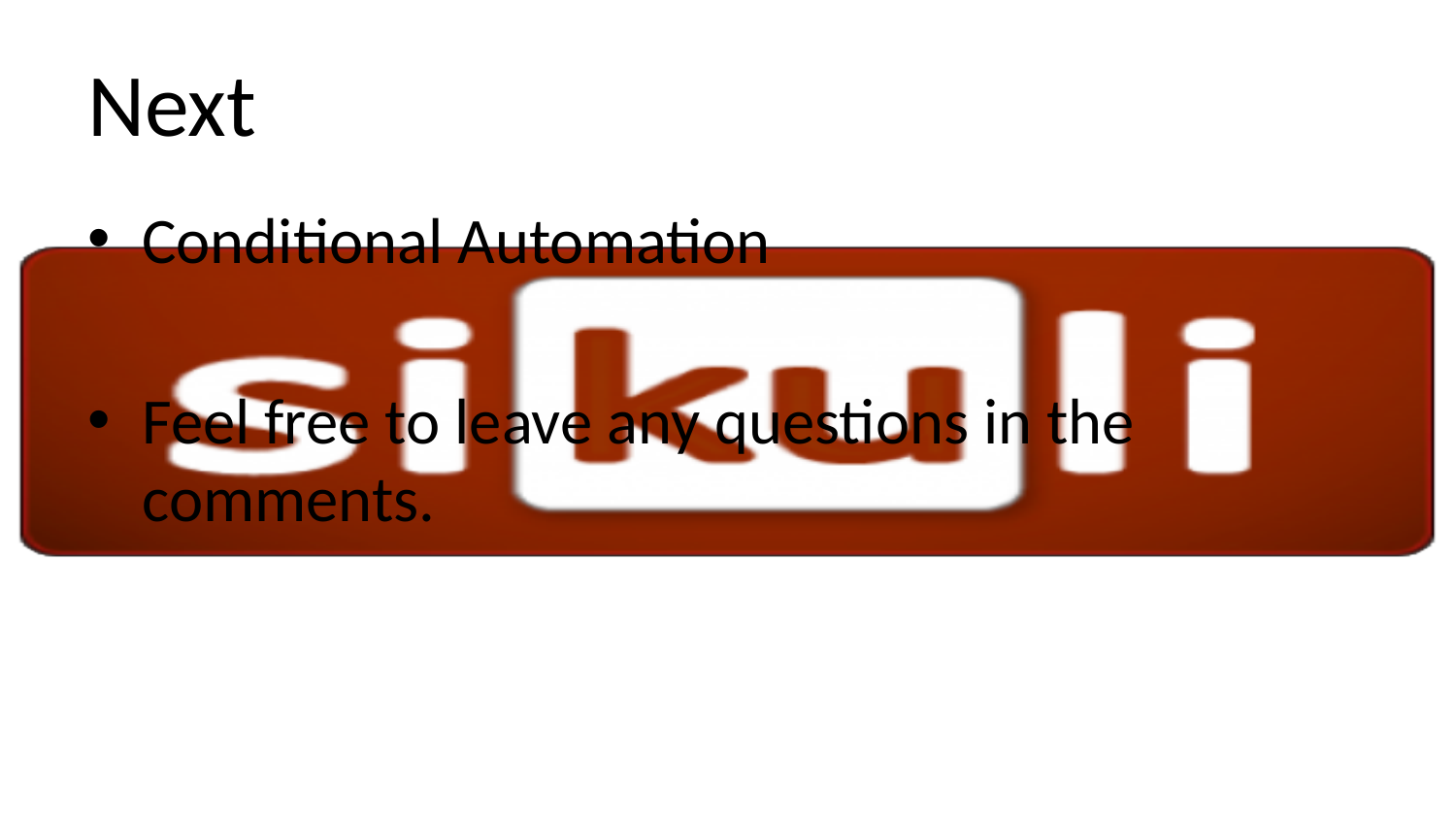

# Next
Conditional Automation

Feel free to leave any questions in the comments.